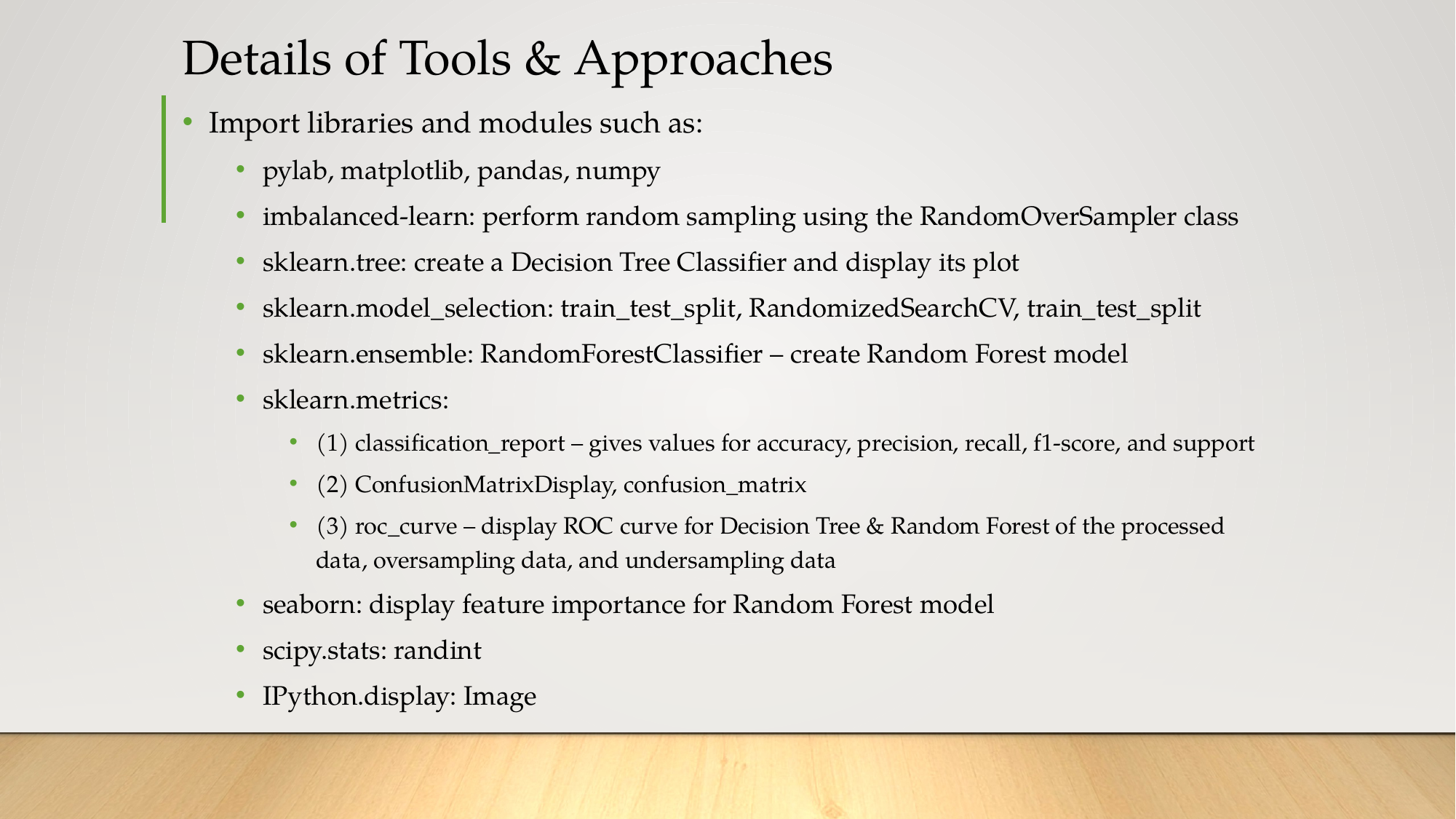

# Details of Tools & Approaches
Import libraries and modules such as:
pylab, matplotlib, pandas, numpy
imbalanced-learn: perform random sampling using the RandomOverSampler class
sklearn.tree: create a Decision Tree Classifier and display its plot
sklearn.model_selection: train_test_split, RandomizedSearchCV, train_test_split
sklearn.ensemble: RandomForestClassifier – create Random Forest model
sklearn.metrics:
(1) classification_report – gives values for accuracy, precision, recall, f1-score, and support
(2) ConfusionMatrixDisplay, confusion_matrix
(3) roc_curve – display ROC curve for Decision Tree & Random Forest of the processed     data, oversampling data, and undersampling data
seaborn: display feature importance for Random Forest model
scipy.stats: randint
IPython.display: Image